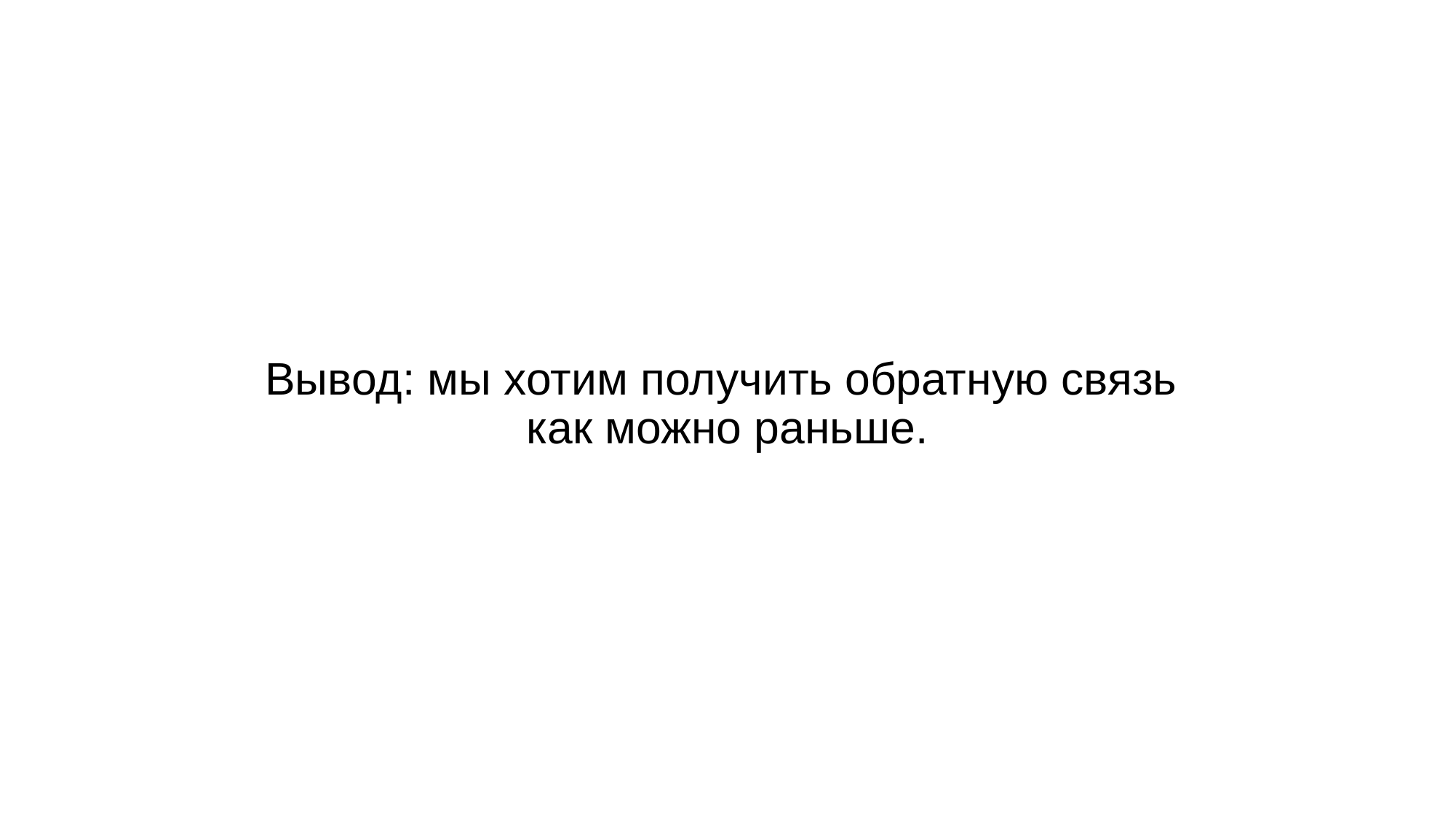

# Вывод: мы хотим получить обратную связь как можно раньше.